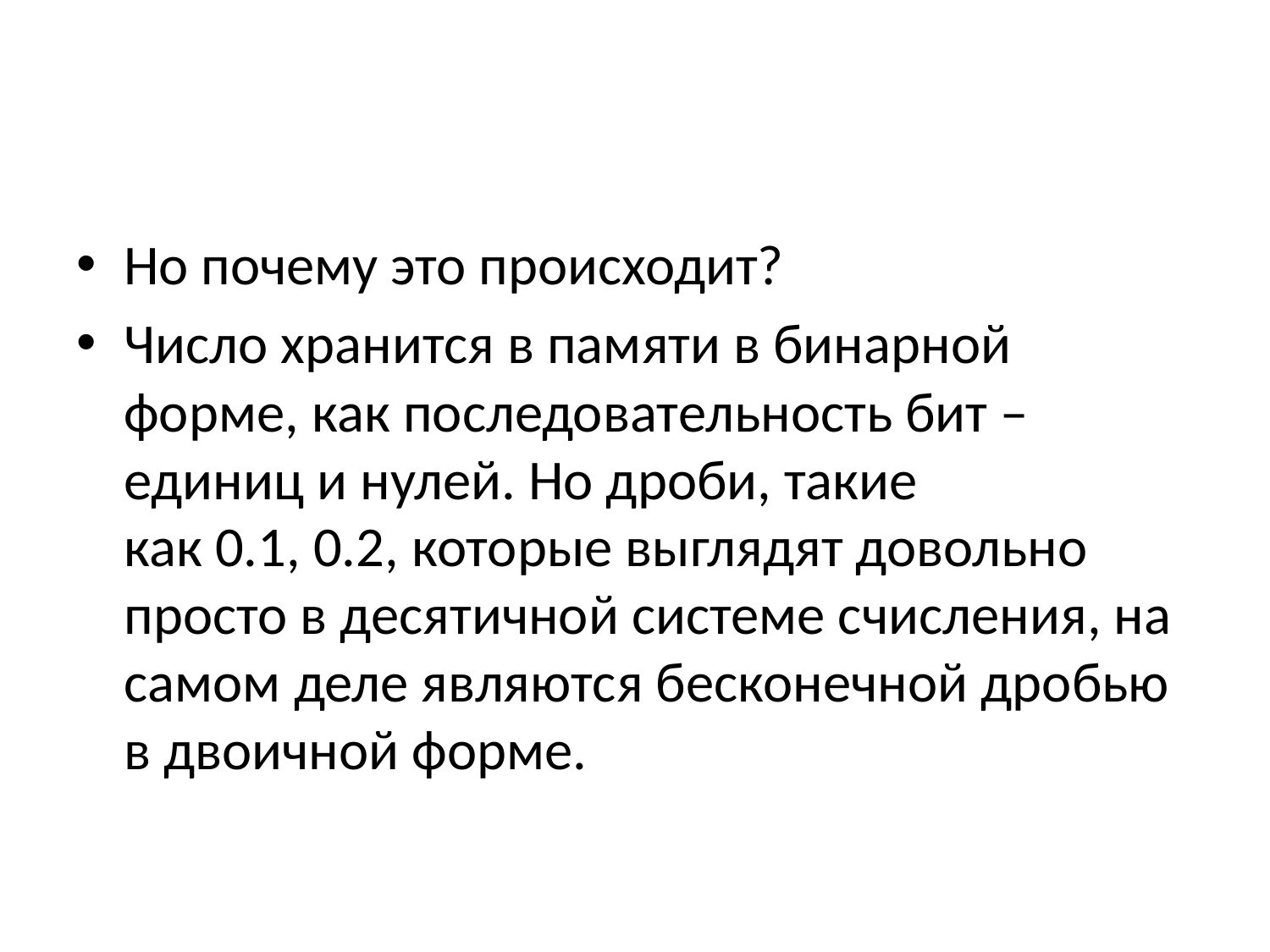

Но почему это происходит?
Число хранится в памяти в бинарной форме, как последовательность бит – единиц и нулей. Но дроби, такие как 0.1, 0.2, которые выглядят довольно просто в десятичной системе счисления, на самом деле являются бесконечной дробью в двоичной форме.